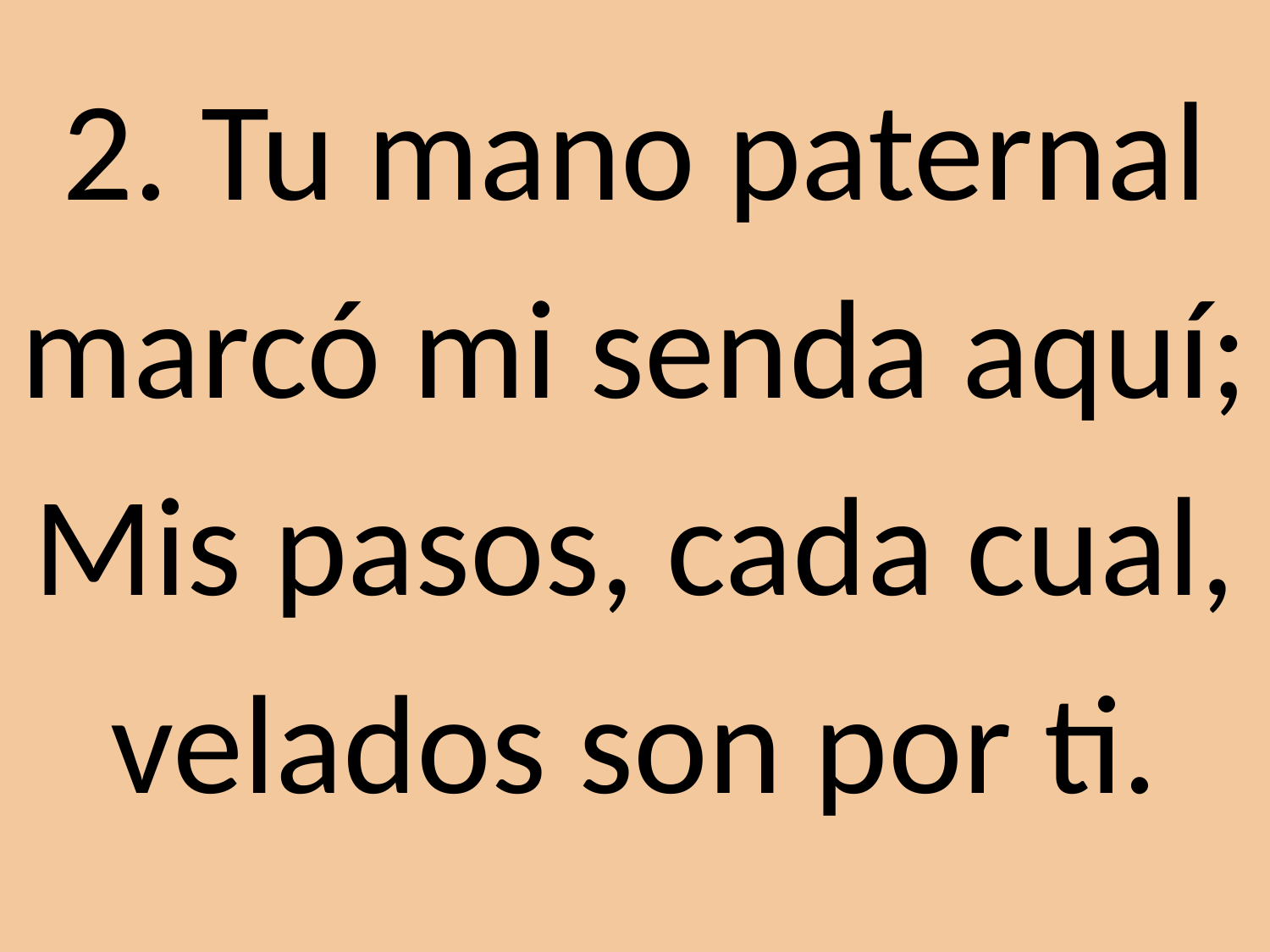

2. Tu mano paternal
marcó mi senda aquí;
Mis pasos, cada cual,
velados son por ti.